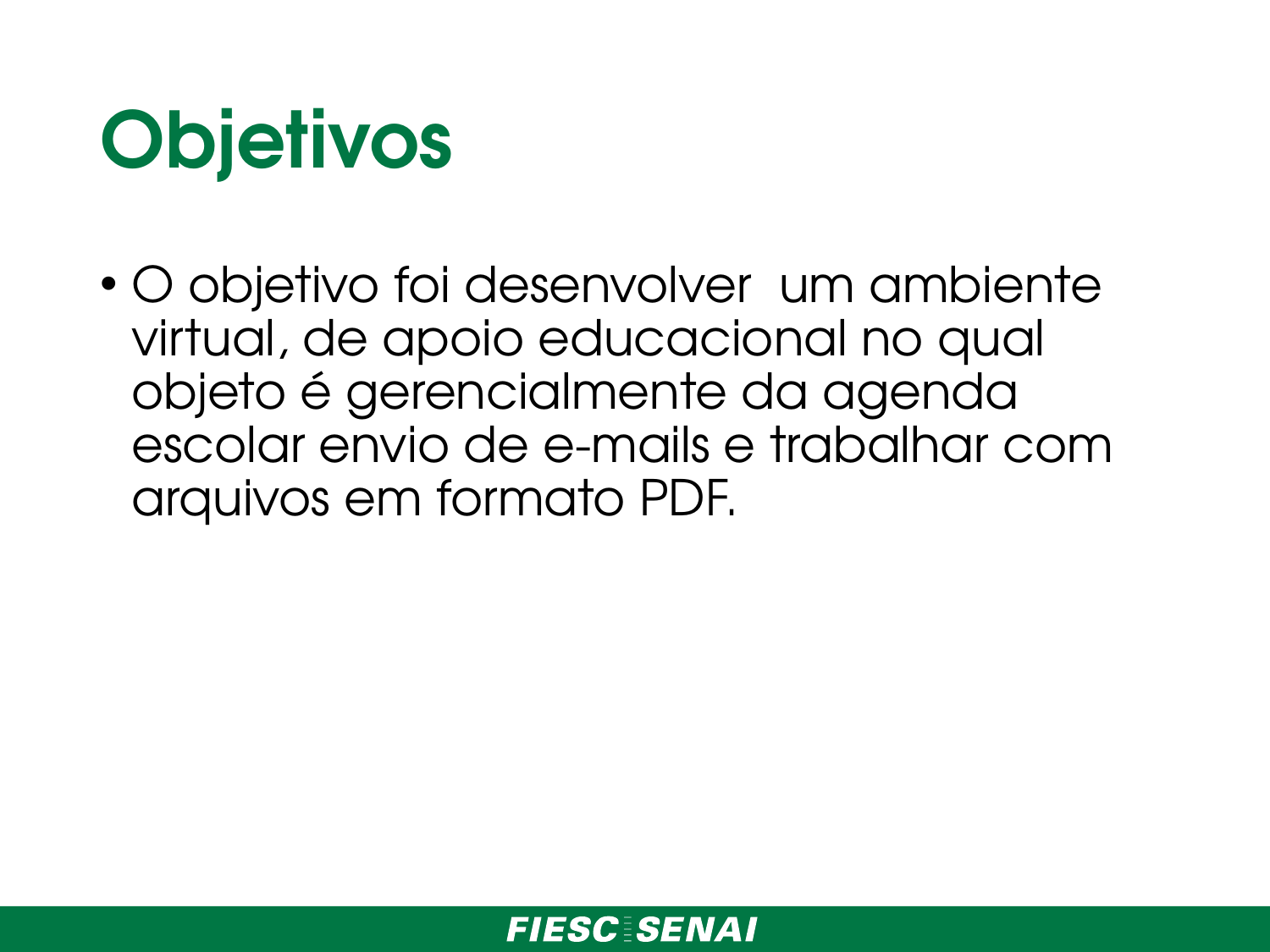

# Objetivos
O objetivo foi desenvolver  um ambiente virtual, de apoio educacional no qual objeto é gerencialmente da agenda escolar envio de e-mails e trabalhar com arquivos em formato PDF.